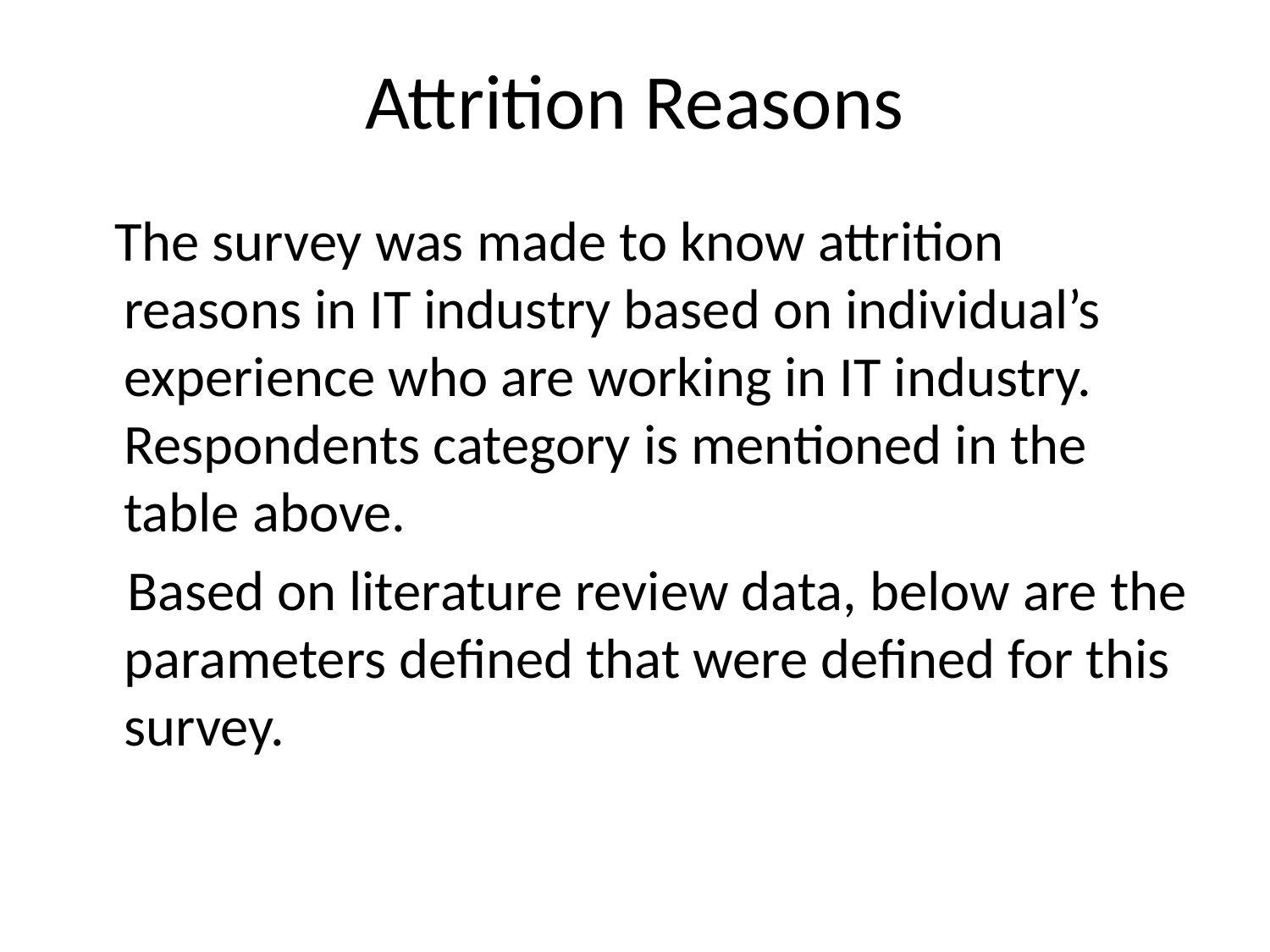

# Attrition Reasons
   The survey was made to know attrition reasons in IT industry based on individual’s experience who are working in IT industry. Respondents category is mentioned in the table above.
    Based on literature review data, below are the parameters defined that were defined for this survey.